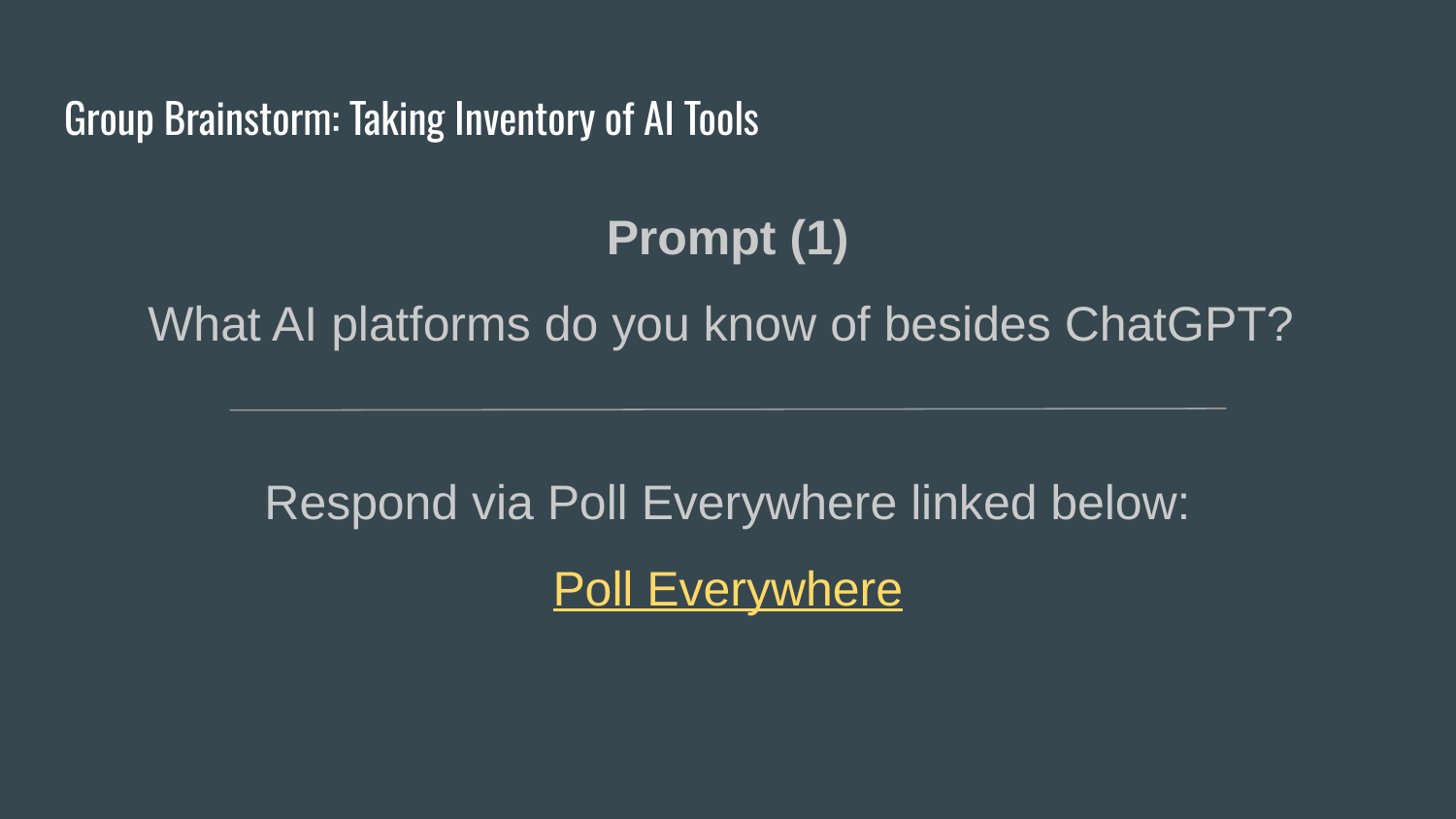

# Group Brainstorm: Taking Inventory of AI Tools

Prompt (1)
What AI platforms do you know of besides ChatGPT?

Respond via Poll Everywhere linked below:
Poll Everywhere